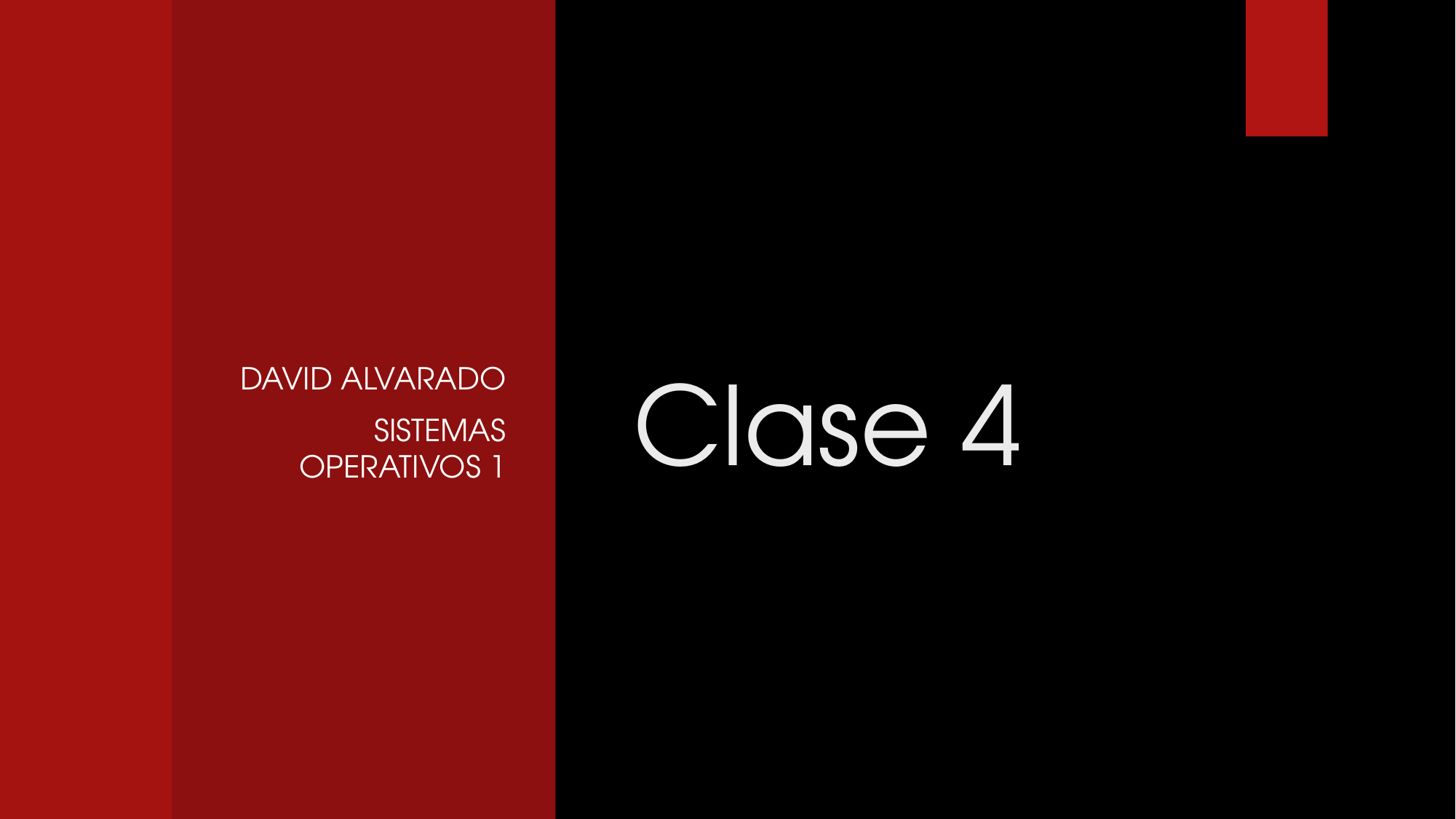

David Alvarado
Sistemas operativos 1
# Clase 4